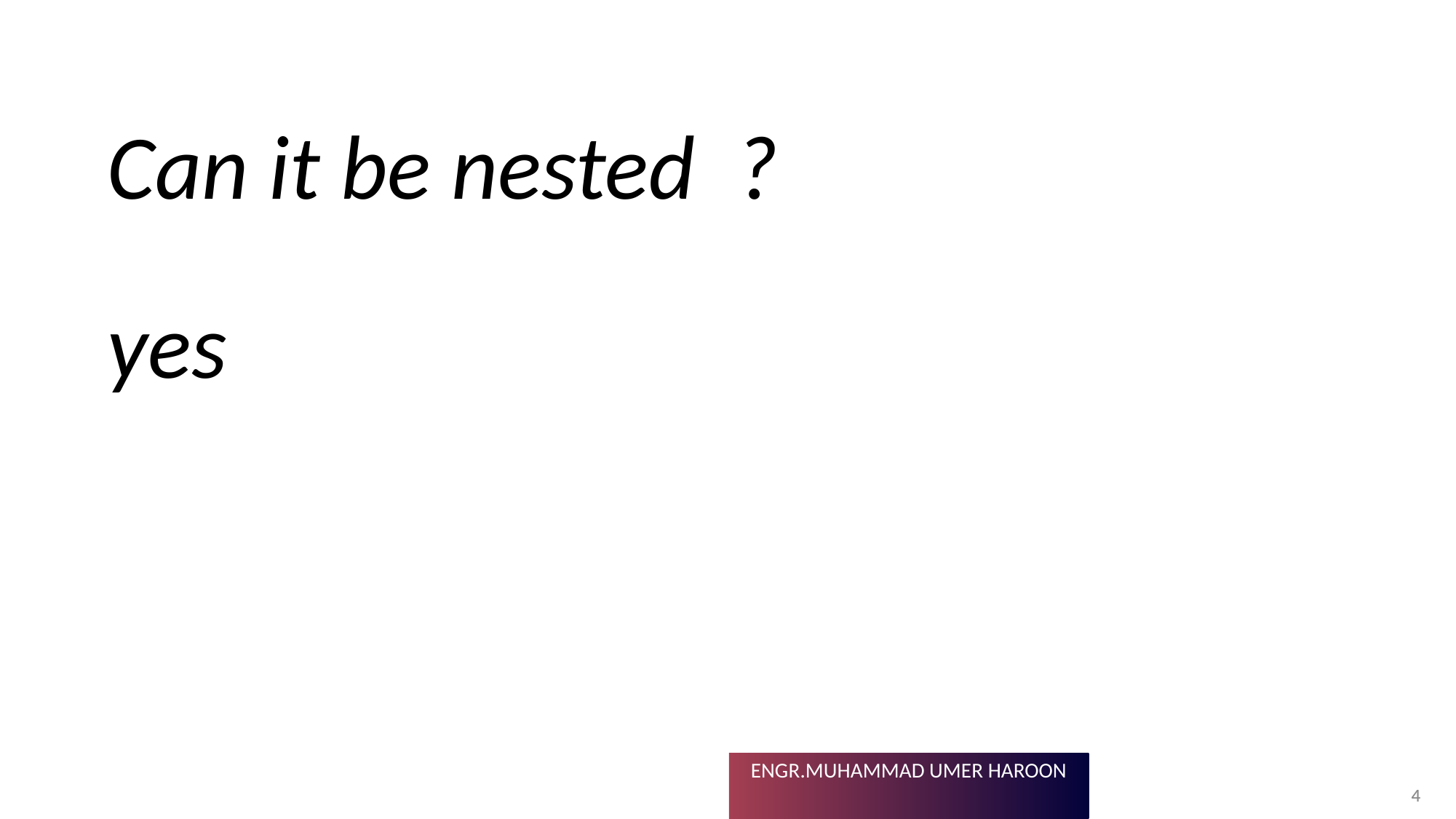

Can it be nested  ?
yes
4